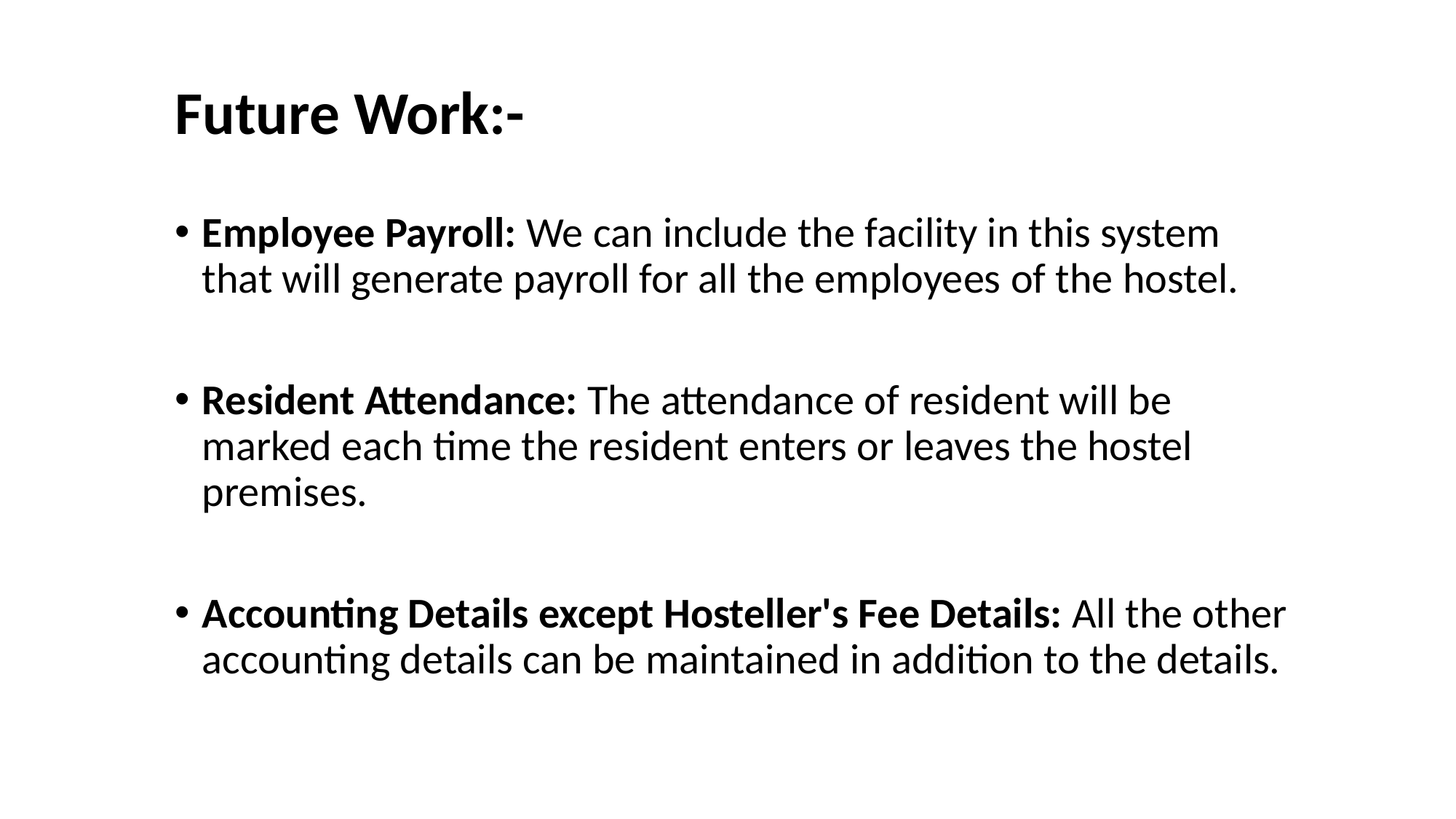

# Future Work:-
Employee Payroll: We can include the facility in this system that will generate payroll for all the employees of the hostel.

Resident Attendance: The attendance of resident will be marked each time the resident enters or leaves the hostel premises.

Accounting Details except Hosteller's Fee Details: All the other accounting details can be maintained in addition to the details.